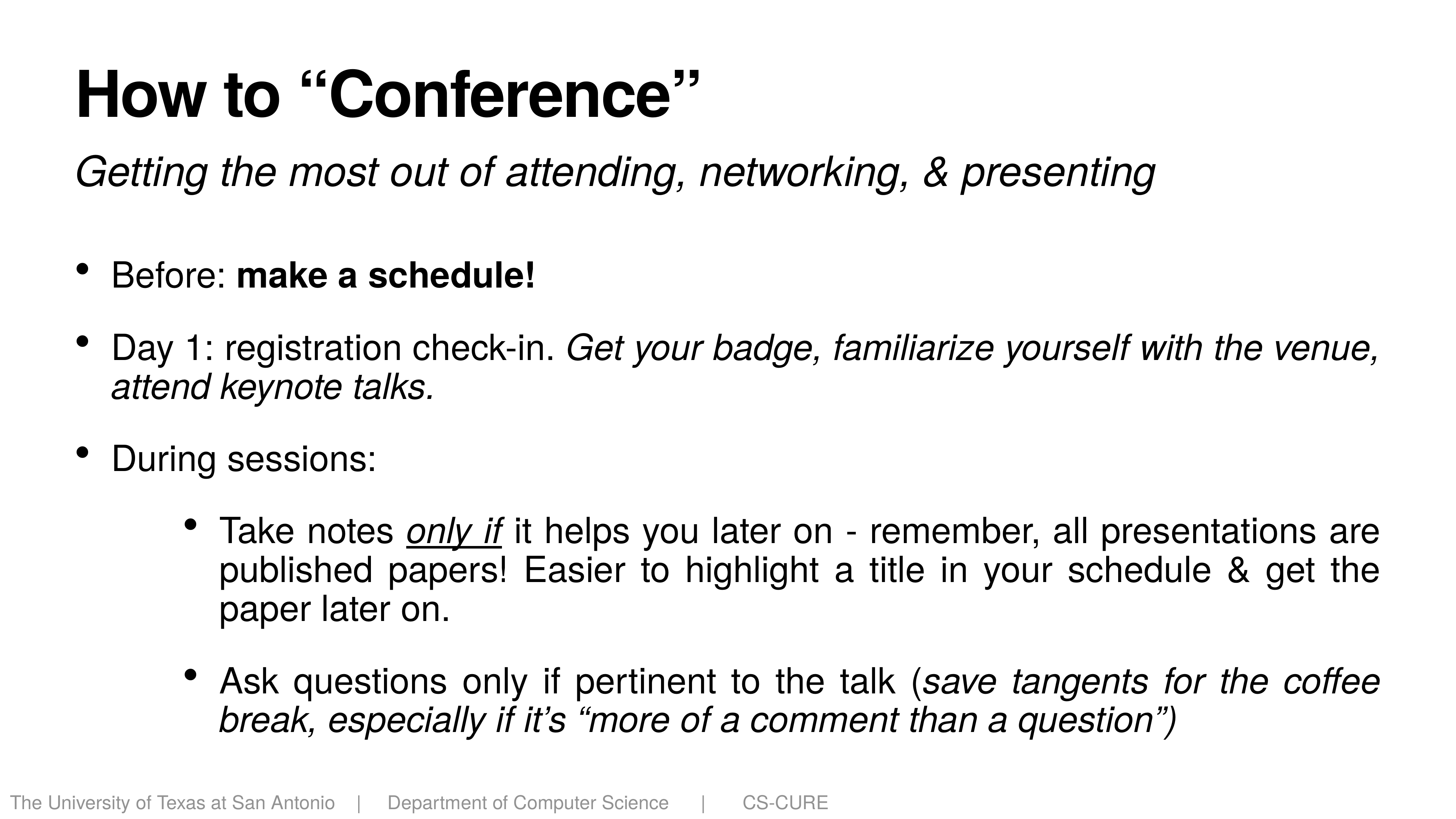

# How to “Conference”
Getting the most out of attending, networking, & presenting
Before: make a schedule!
Day 1: registration check-in. Get your badge, familiarize yourself with the venue, attend keynote talks.
During sessions:
Take notes only if it helps you later on - remember, all presentations are published papers! Easier to highlight a title in your schedule & get the paper later on.
Ask questions only if pertinent to the talk (save tangents for the coffee break, especially if it’s “more of a comment than a question”)
23